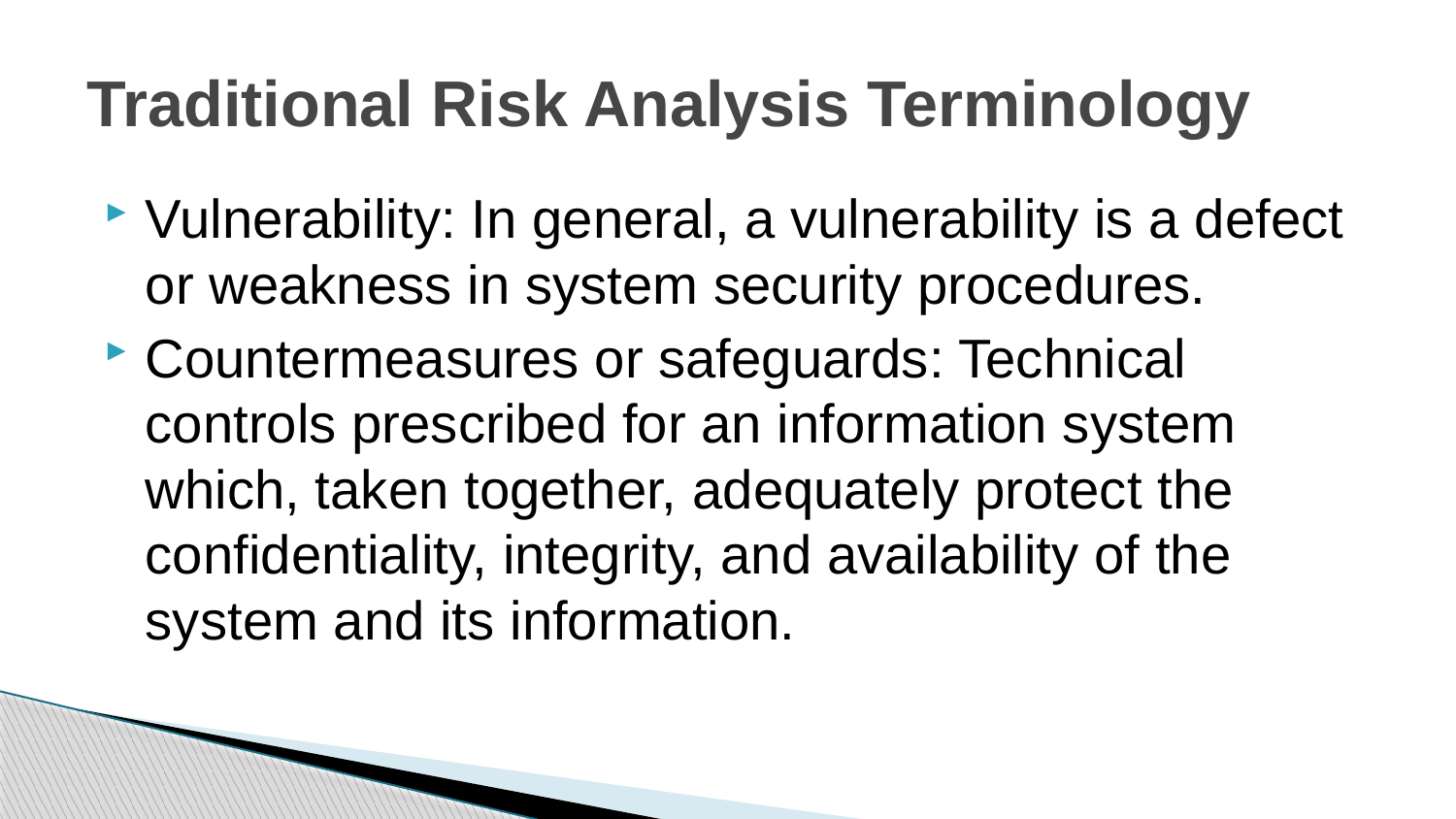

# Traditional Risk Analysis Terminology
Vulnerability: In general, a vulnerability is a defect or weakness in system security procedures.
Countermeasures or safeguards: Technical controls prescribed for an information system which, taken together, adequately protect the confidentiality, integrity, and availability of the system and its information.